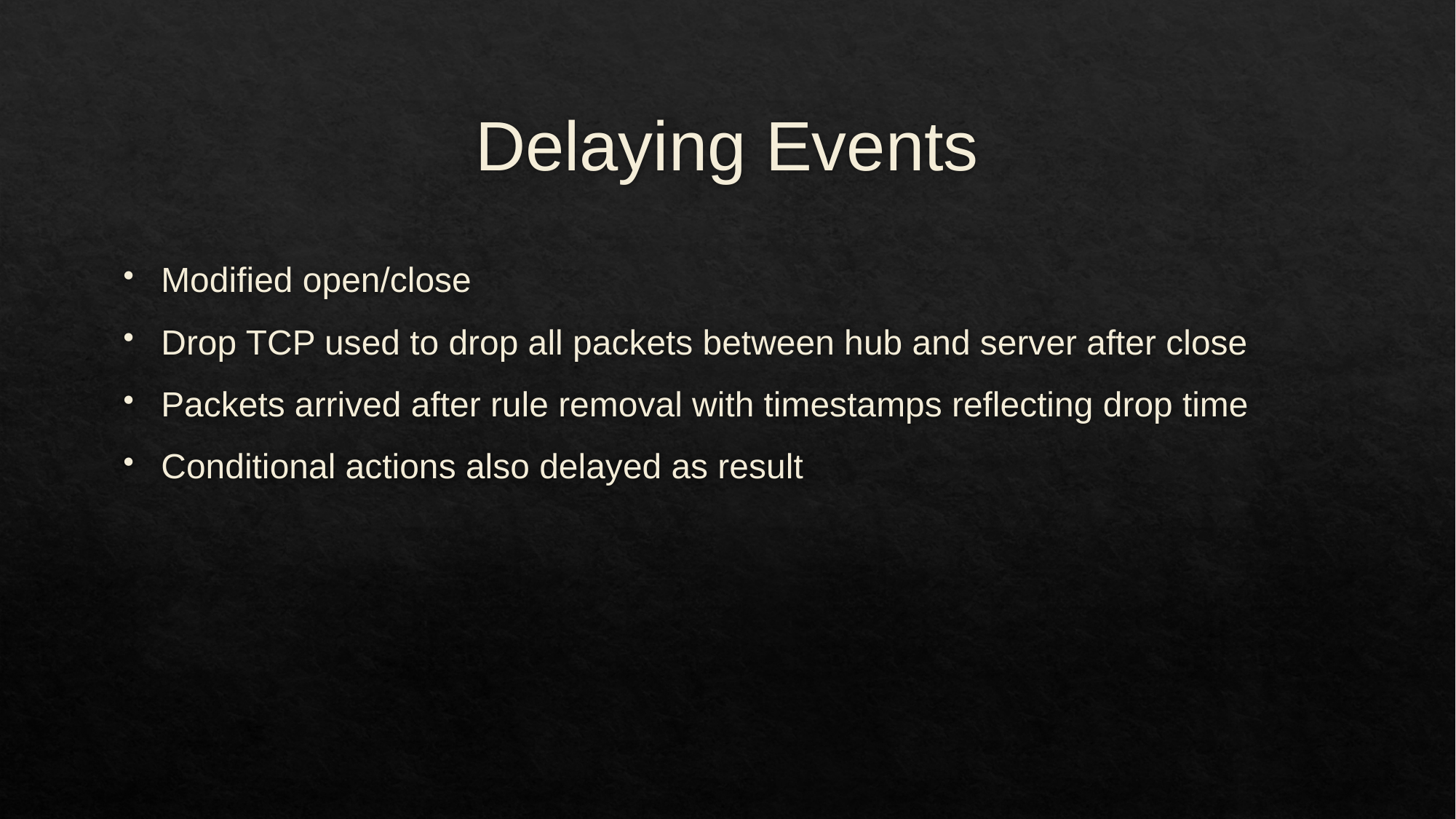

# Delaying Events
Modified open/close
Drop TCP used to drop all packets between hub and server after close
Packets arrived after rule removal with timestamps reflecting drop time
Conditional actions also delayed as result